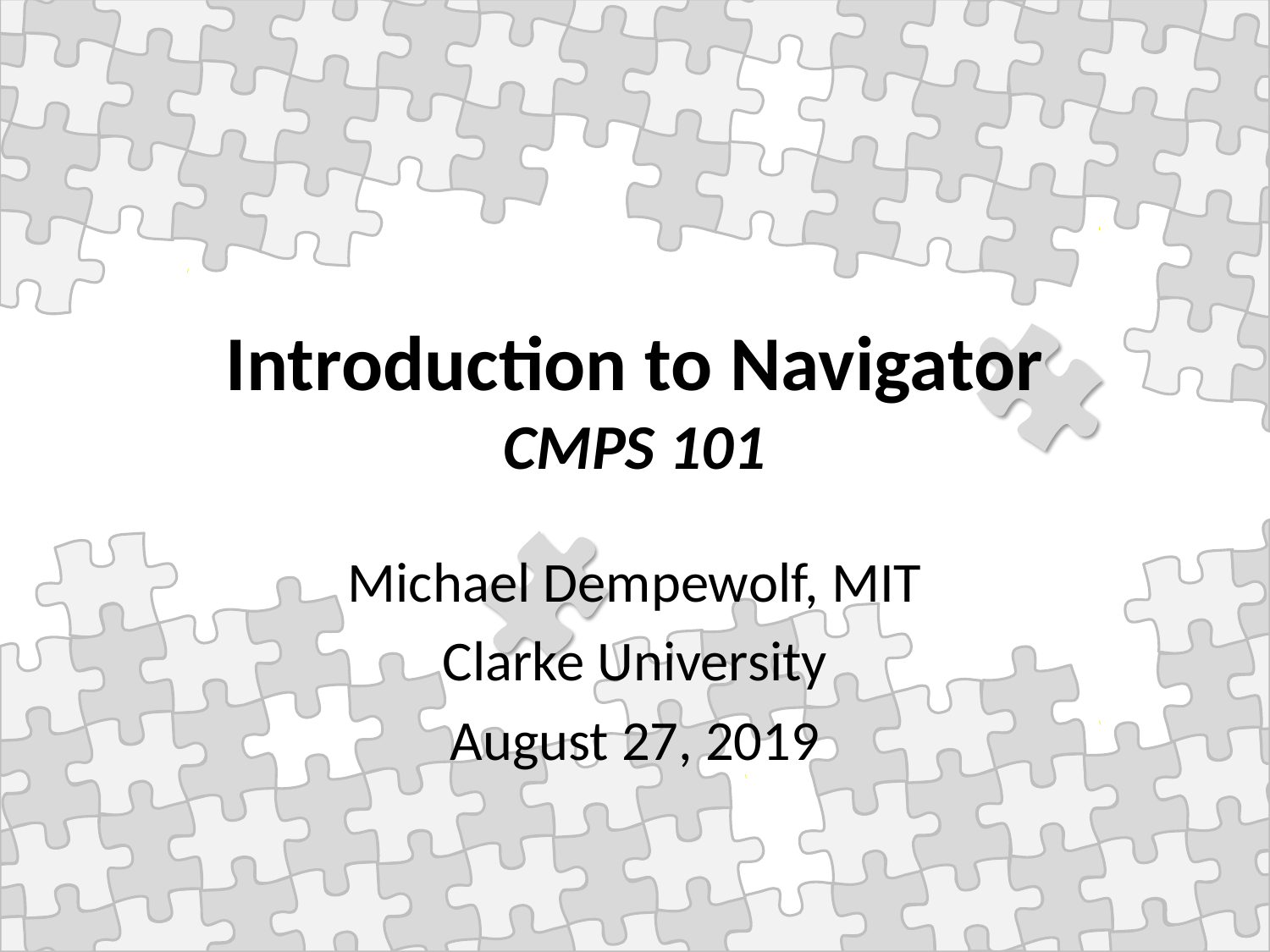

# Introduction to Navigator CMPS 101
Michael Dempewolf, MIT
Clarke University
August 27, 2019